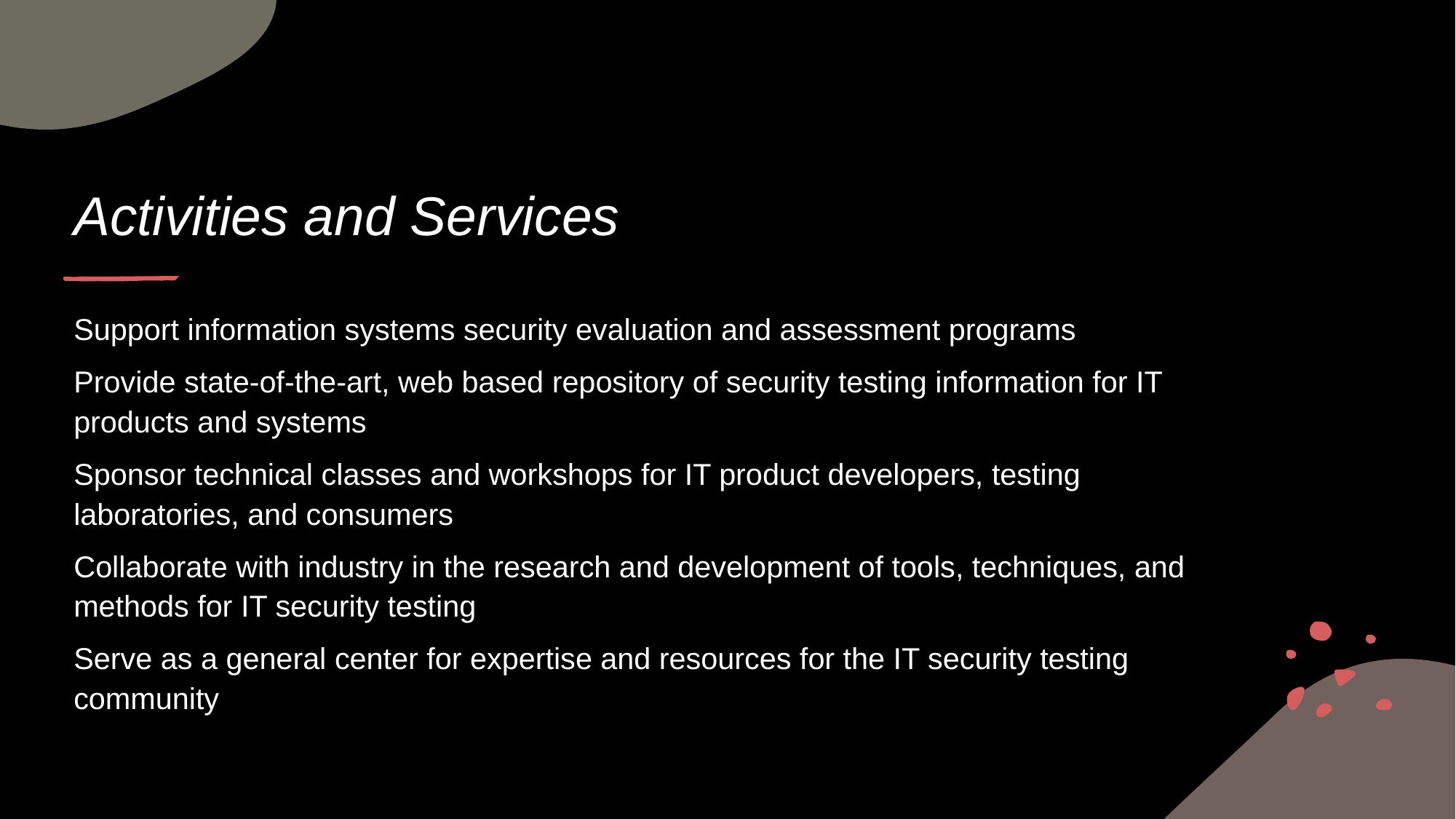

# Activities and Services
Support information systems security evaluation and assessment programs
Provide state-of-the-art, web based repository of security testing information for IT products and systems
Sponsor technical classes and workshops for IT product developers, testing laboratories, and consumers
Collaborate with industry in the research and development of tools, techniques, and methods for IT security testing
Serve as a general center for expertise and resources for the IT security testing community